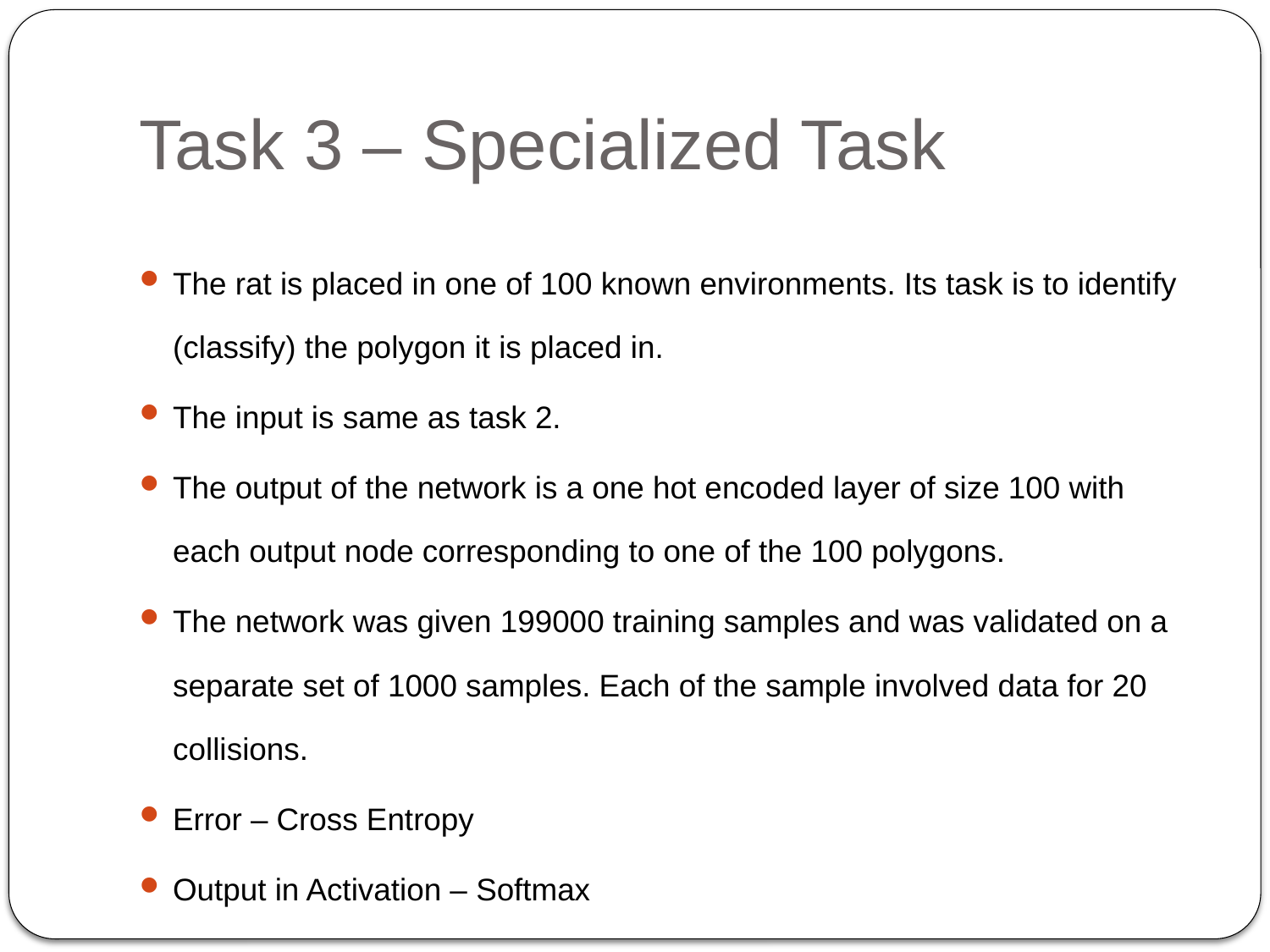

# Task 3 – Specialized Task
The rat is placed in one of 100 known environments. Its task is to identify (classify) the polygon it is placed in.
The input is same as task 2.
The output of the network is a one hot encoded layer of size 100 with each output node corresponding to one of the 100 polygons.
The network was given 199000 training samples and was validated on a separate set of 1000 samples. Each of the sample involved data for 20 collisions.
Error – Cross Entropy
Output in Activation – Softmax